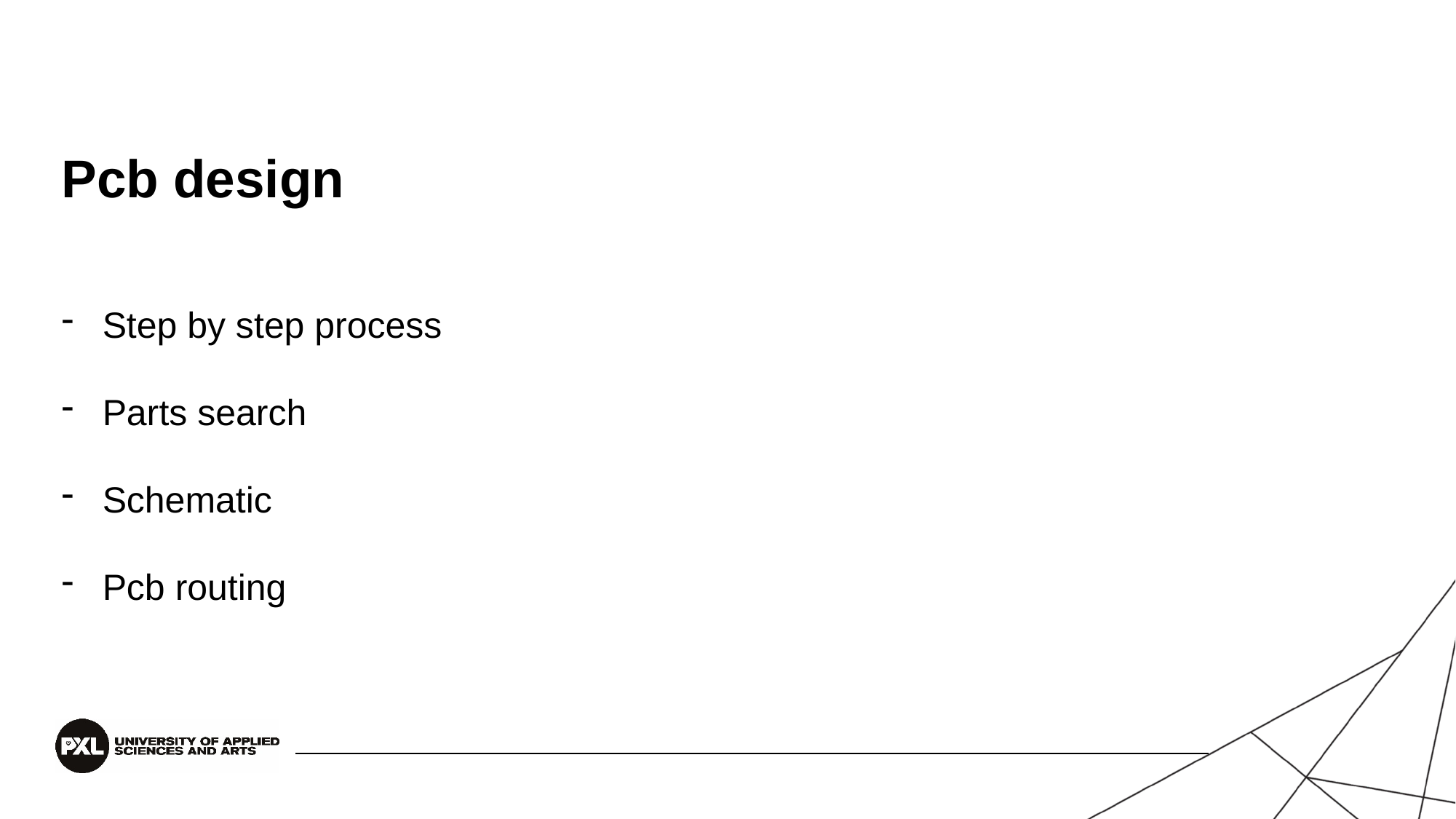

# Pcb design
Step by step process

Parts search

Schematic

Pcb routing